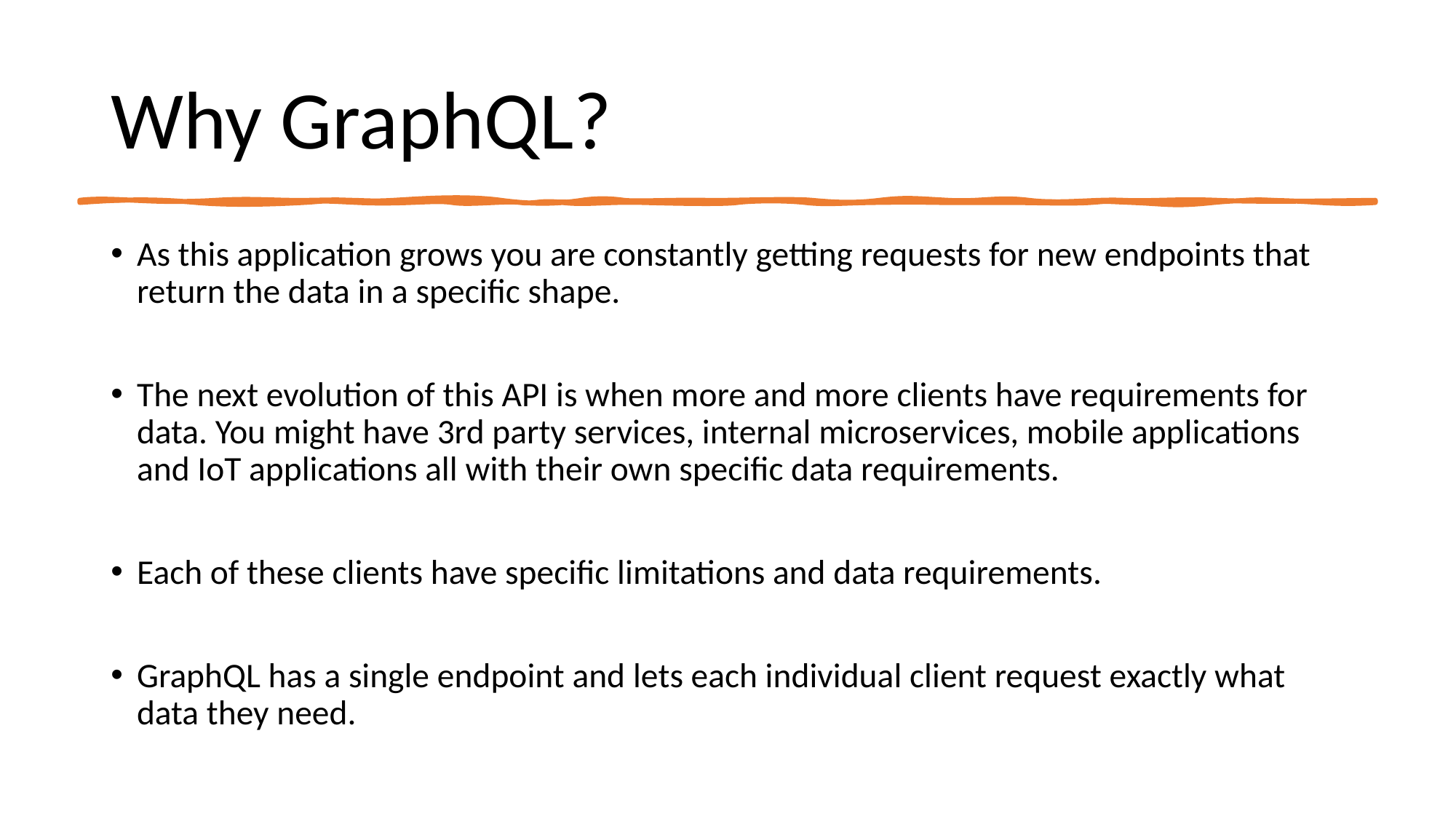

# Why GraphQL?

As this application grows you are constantly getting requests for new endpoints that return the data in a specific shape.

The next evolution of this API is when more and more clients have requirements for data. You might have 3rd party services, internal microservices, mobile applications and IoT applications all with their own specific data requirements.

Each of these clients have specific limitations and data requirements.

GraphQL has a single endpoint and lets each individual client request exactly what data they need.